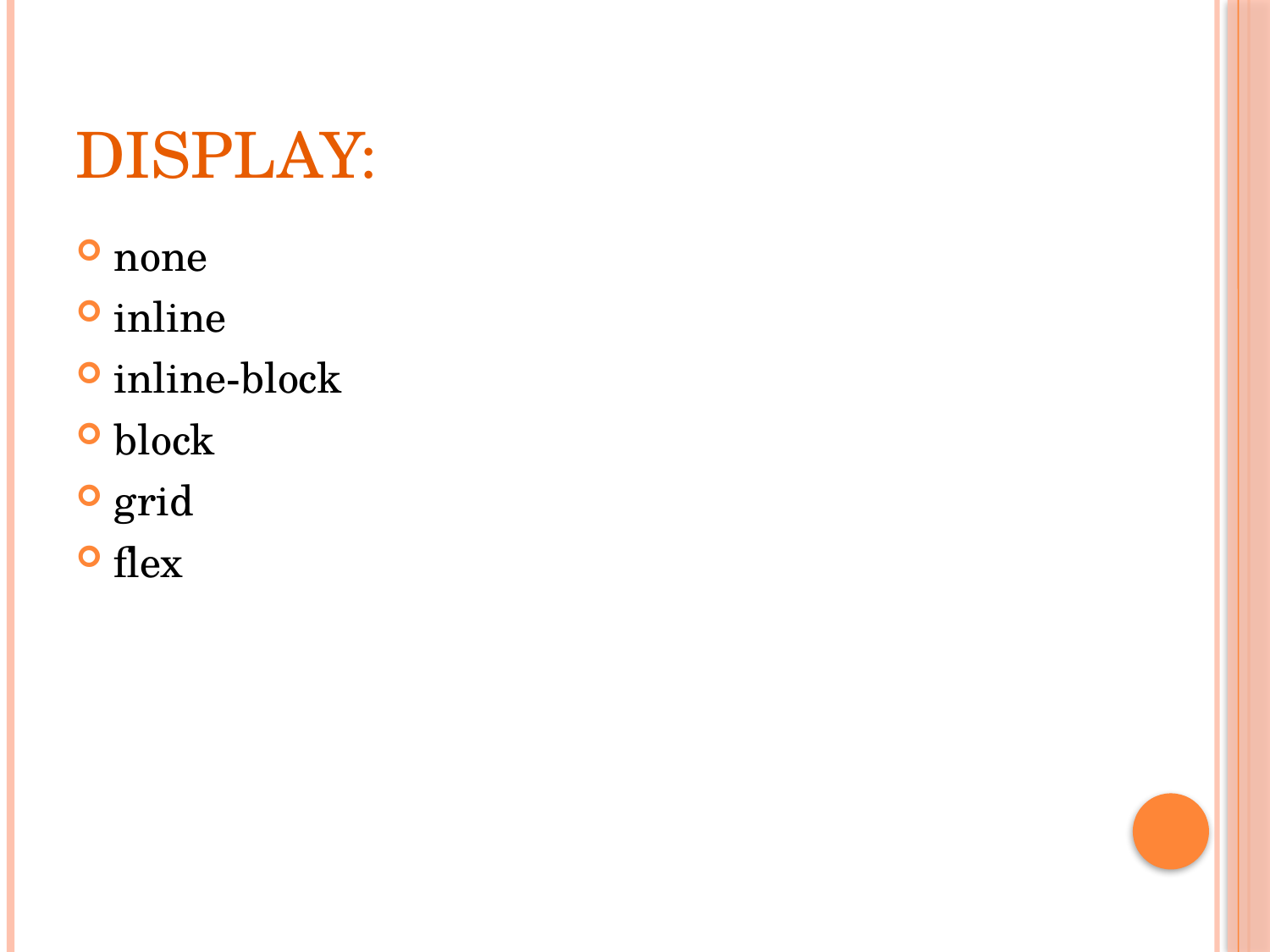

# Display:
none
inline
inline-block
block
grid
flex